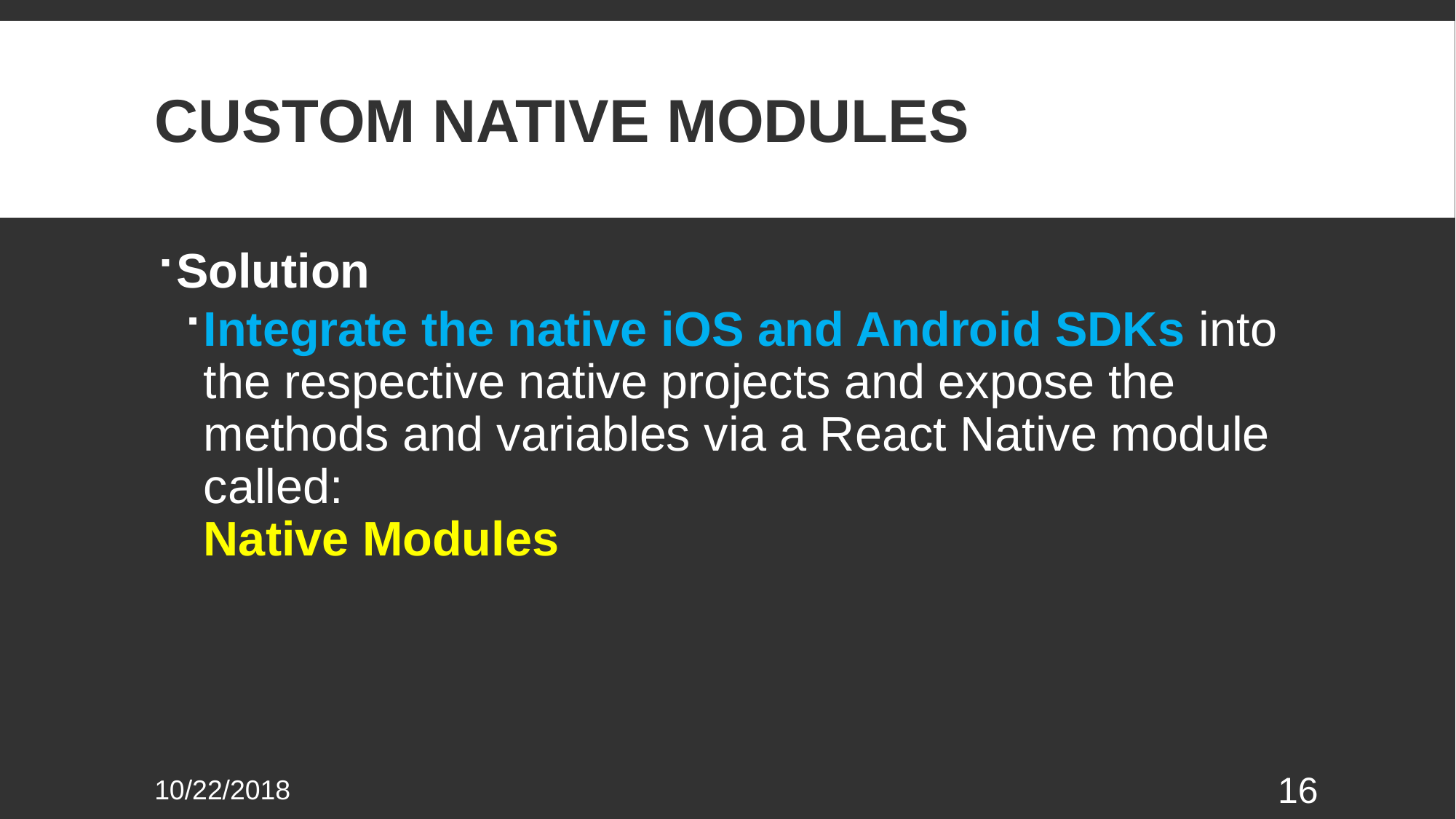

# Custom Native Modules
Solution
Integrate the native iOS and Android SDKs into the respective native projects and expose the methods and variables via a React Native module called:
Native Modules
10/22/2018
16